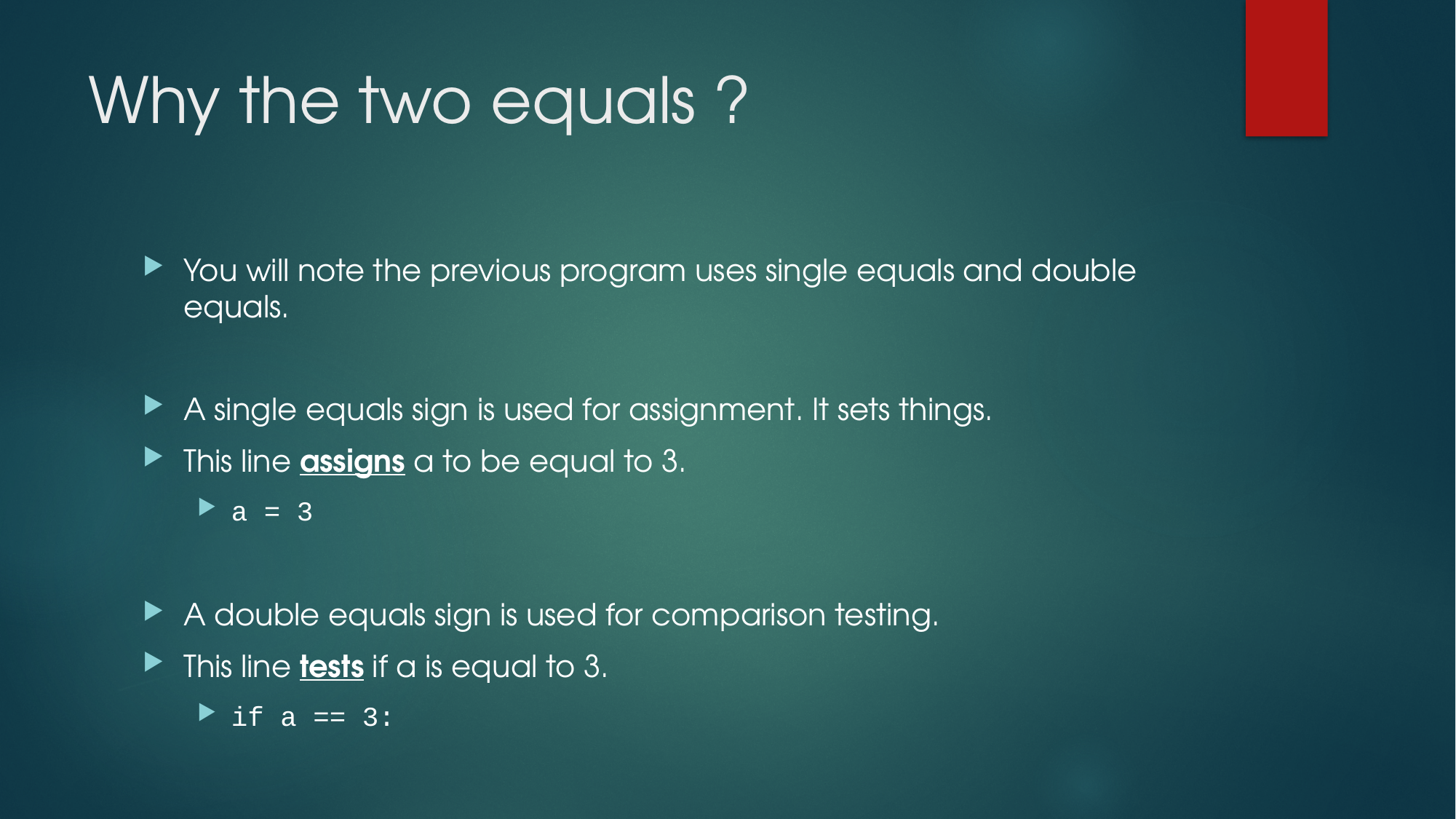

# Why the two equals ?
You will note the previous program uses single equals and double equals.

A single equals sign is used for assignment. It sets things.
This line assigns a to be equal to 3.
a = 3

A double equals sign is used for comparison testing.
This line tests if a is equal to 3.
if a == 3: